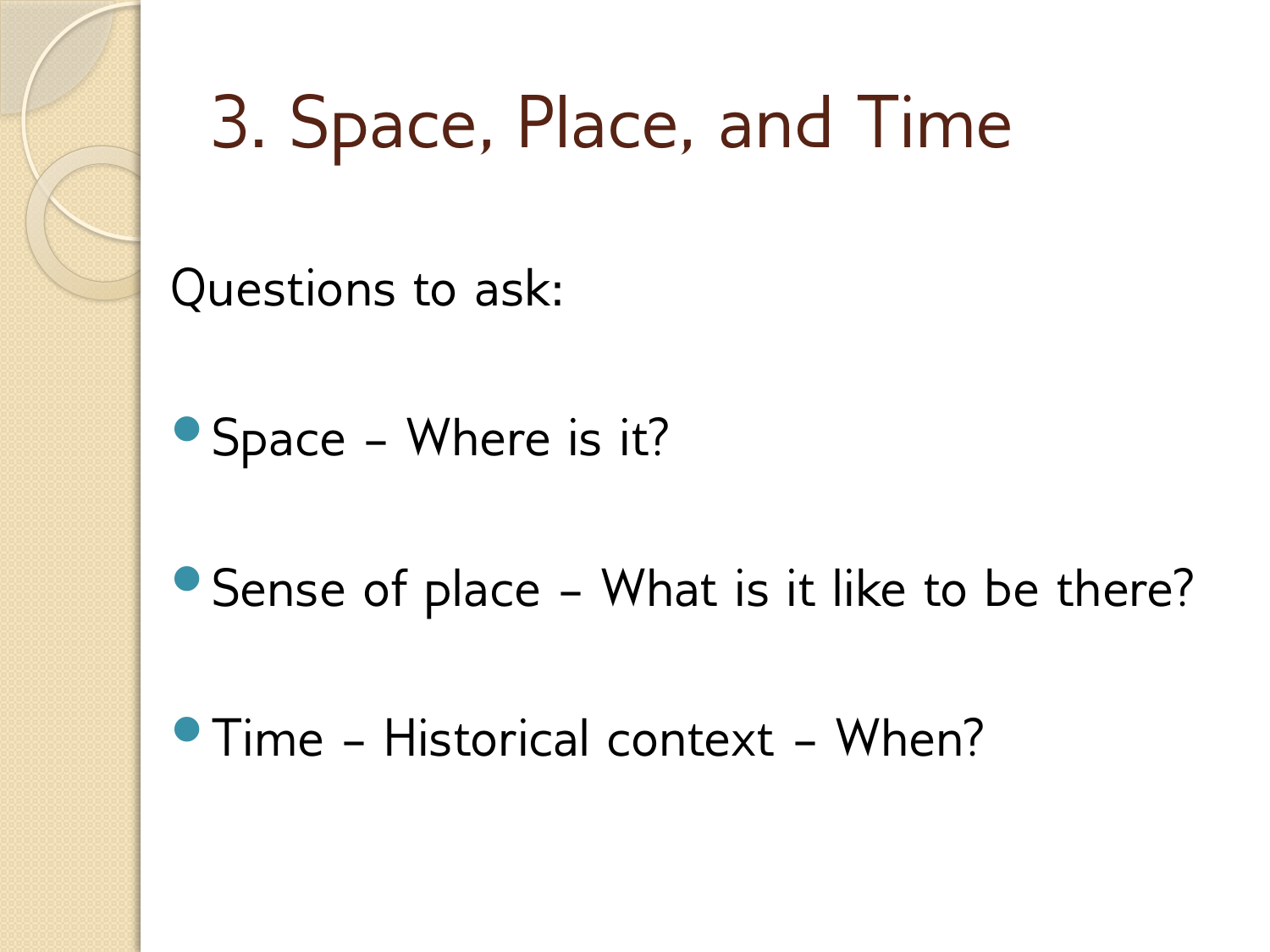

# 3. Space, Place, and Time
Questions to ask:

Space – Where is it?

Sense of place – What is it like to be there?

Time – Historical context – When?